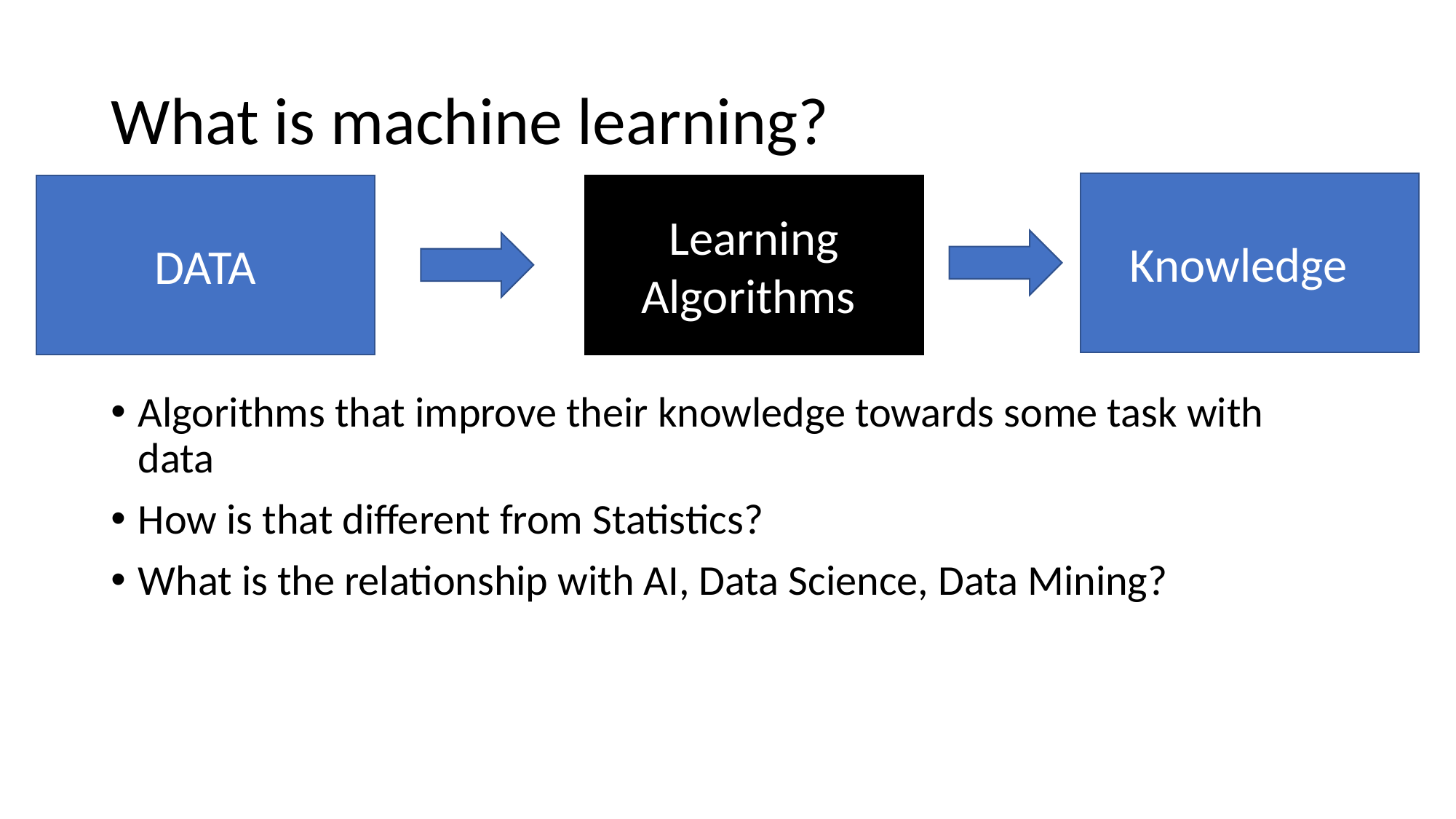

# What is machine learning?
Knowledge
DATA
Learning Algorithms

Algorithms that improve their knowledge towards some task with data
How is that different from Statistics?
What is the relationship with AI, Data Science, Data Mining?